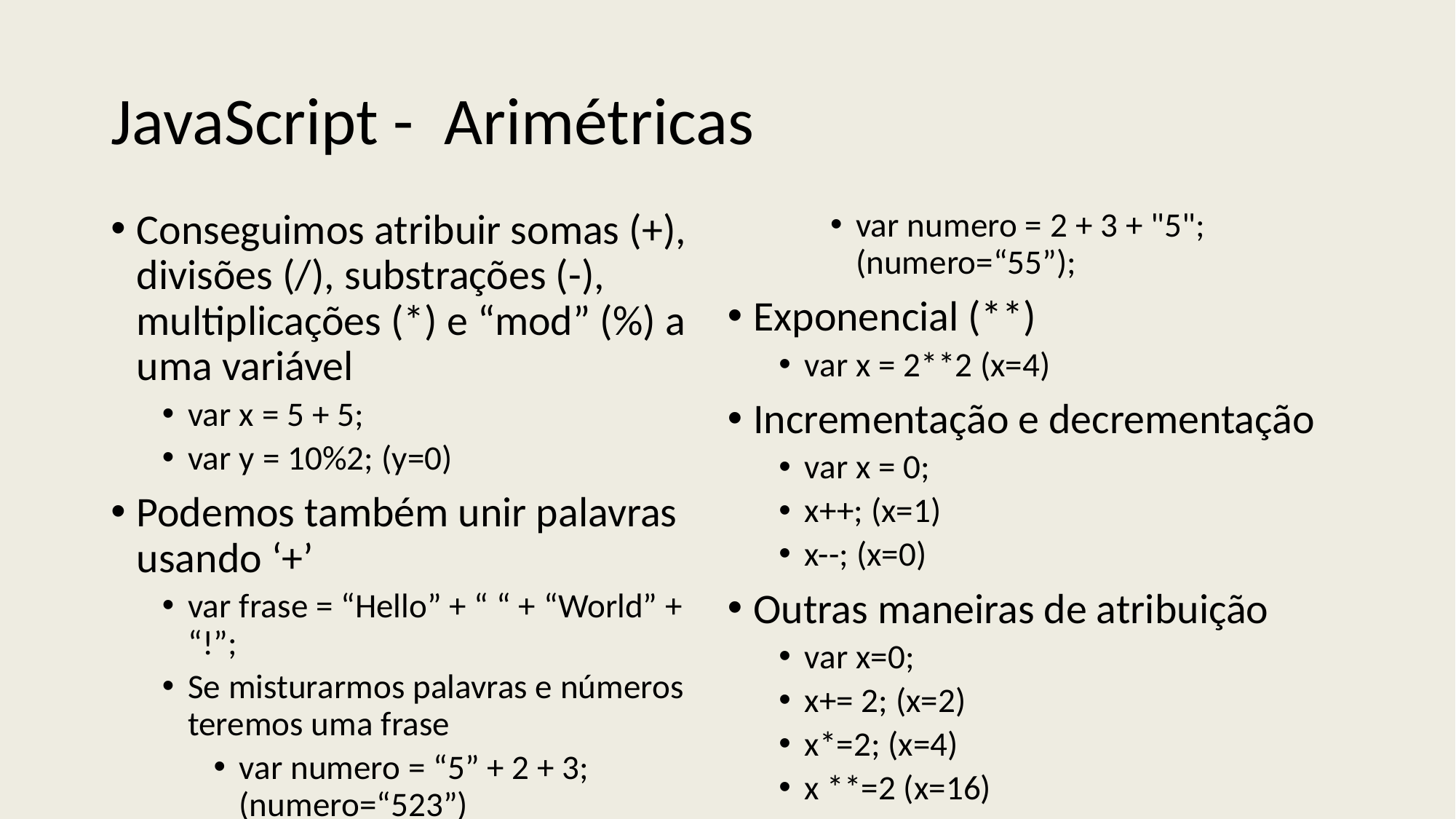

# JavaScript -  Arimétricas
Conseguimos atribuir somas (+), divisões (/), substrações (-), multiplicações (*) e “mod” (%) a uma variável
var x = 5 + 5;
var y = 10%2; (y=0)
Podemos também unir palavras usando ‘+’
var frase = “Hello” + “ “ + “World” + “!”;
Se misturarmos palavras e números teremos uma frase
var numero = “5” + 2 + 3; (numero=“523”)
var numero = 2 + 3 + "5"; (numero=“55”);
Exponencial (**)
var x = 2**2 (x=4)
Incrementação e decrementação
var x = 0;
x++; (x=1)
x--; (x=0)
Outras maneiras de atribuição
var x=0;
x+= 2; (x=2)
x*=2; (x=4)
x **=2 (x=16)